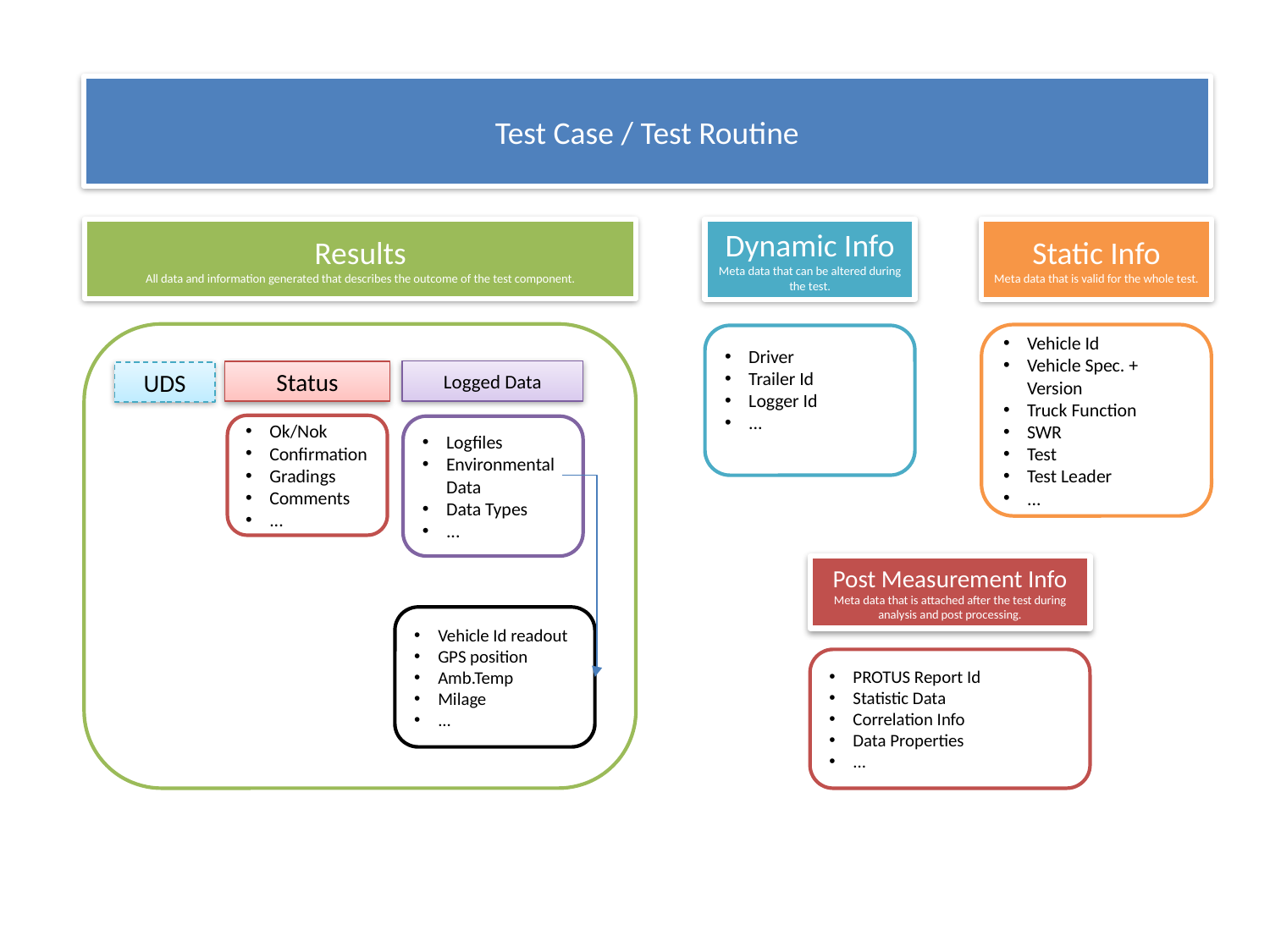

Test Case / Test Routine
Results
All data and information generated that describes the outcome of the test component.
Dynamic Info
Meta data that can be altered during the test.
Static Info
Meta data that is valid for the whole test.

Vehicle Id
Vehicle Spec. + Version
Truck Function
SWR
Test
Test Leader
...
Driver
Trailer Id
Logger Id
...

Logged Data
Status
UDS
Ok/Nok
Confirmation
Gradings
Comments
...
Logfiles
Environmental Data
Data Types
...
Post Measurement Info
Meta data that is attached after the test during analysis and post processing.
Vehicle Id readout
GPS position
Amb.Temp
Milage
...
PROTUS Report Id
Statistic Data
Correlation Info
Data Properties
...